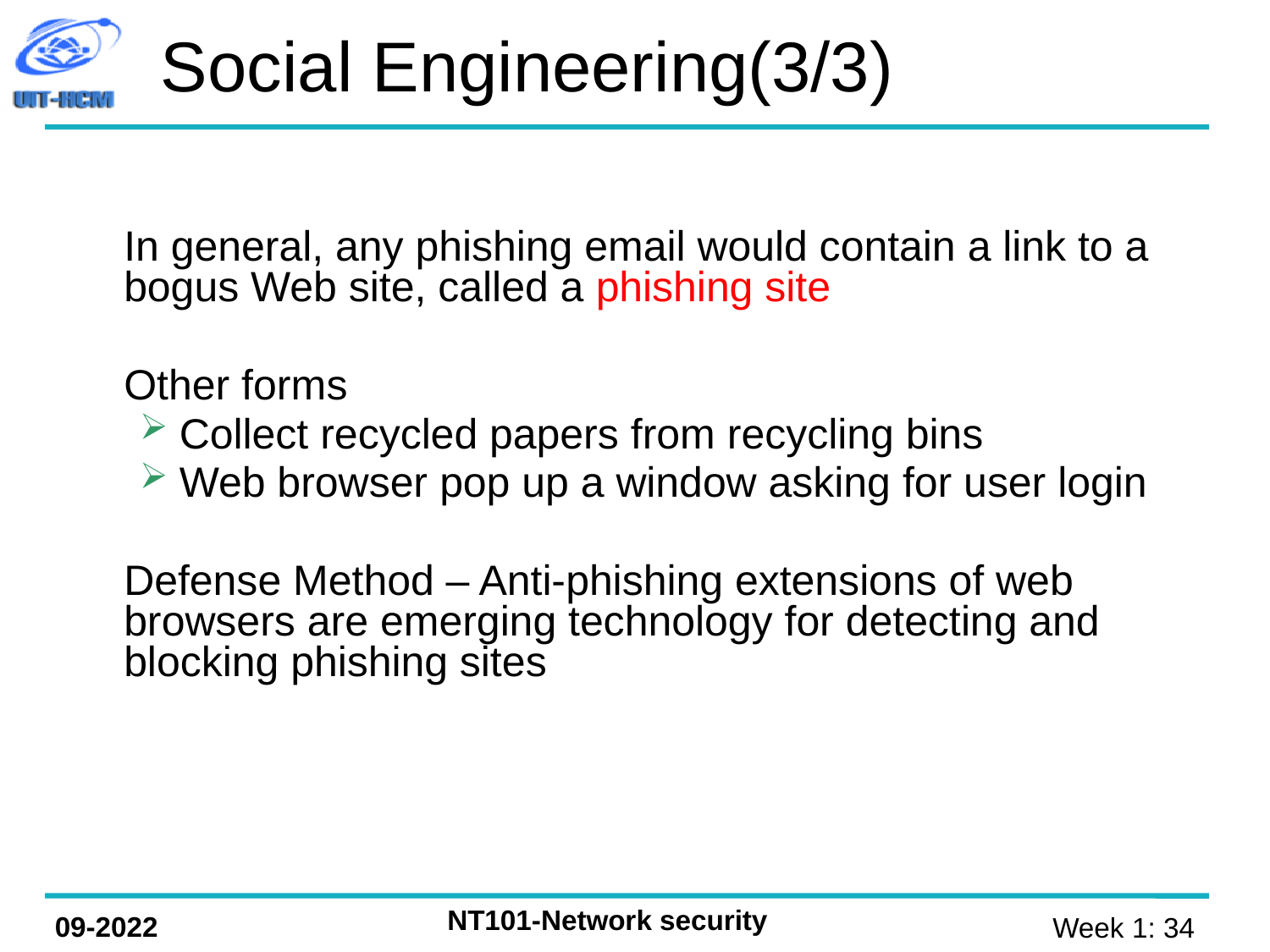

Social Engineering(3/3)
	In general, any phishing email would contain a link to a bogus Web site, called a phishing site

    	Other forms
Collect recycled papers from recycling bins
Web browser pop up a window asking for user login

   	Defense Method – Anti-phishing extensions of web browsers are emerging technology for detecting and blocking phishing sites